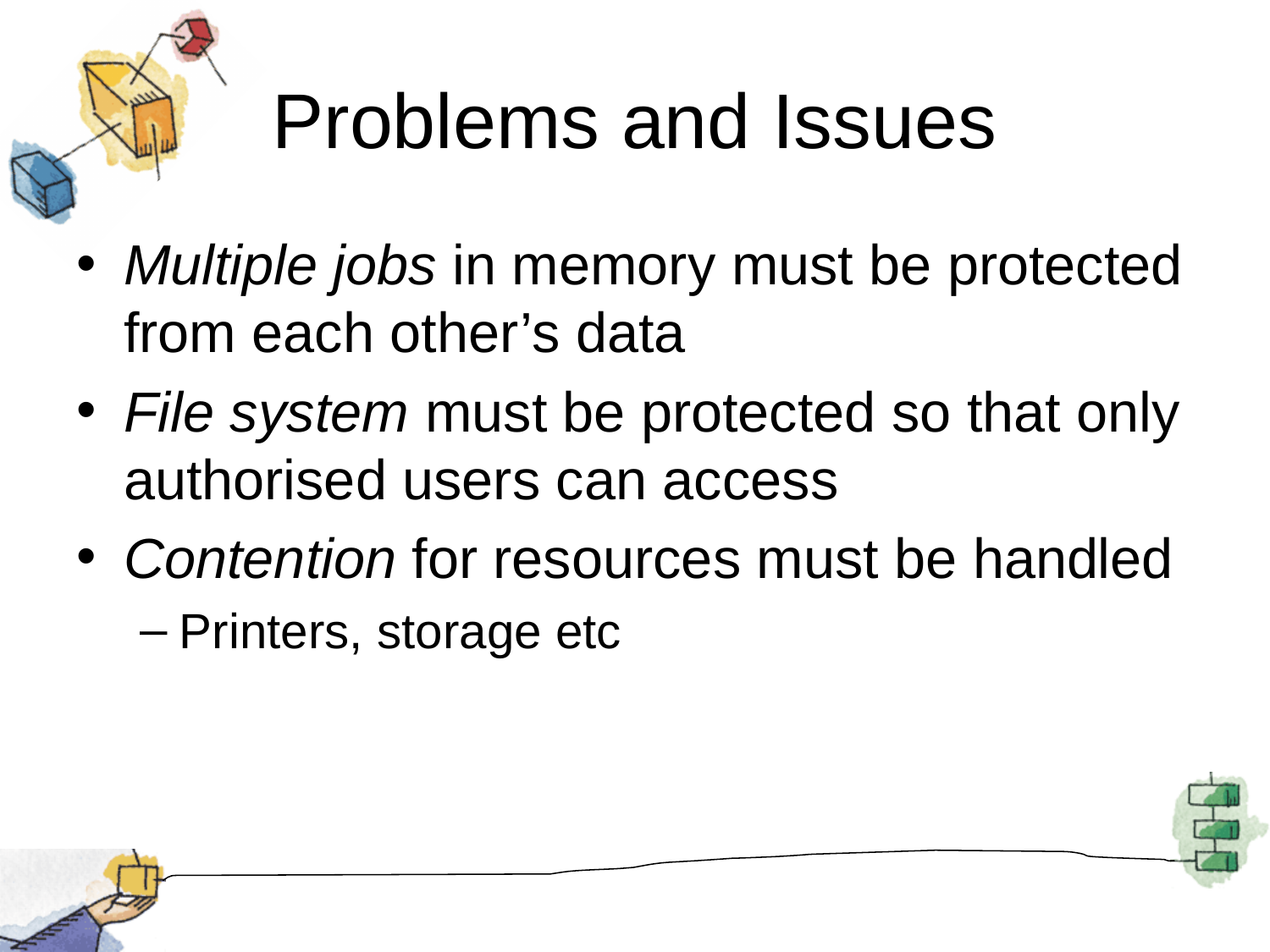

# Problems and Issues
Multiple jobs in memory must be protected from each other’s data
File system must be protected so that only authorised users can access
Contention for resources must be handled
Printers, storage etc